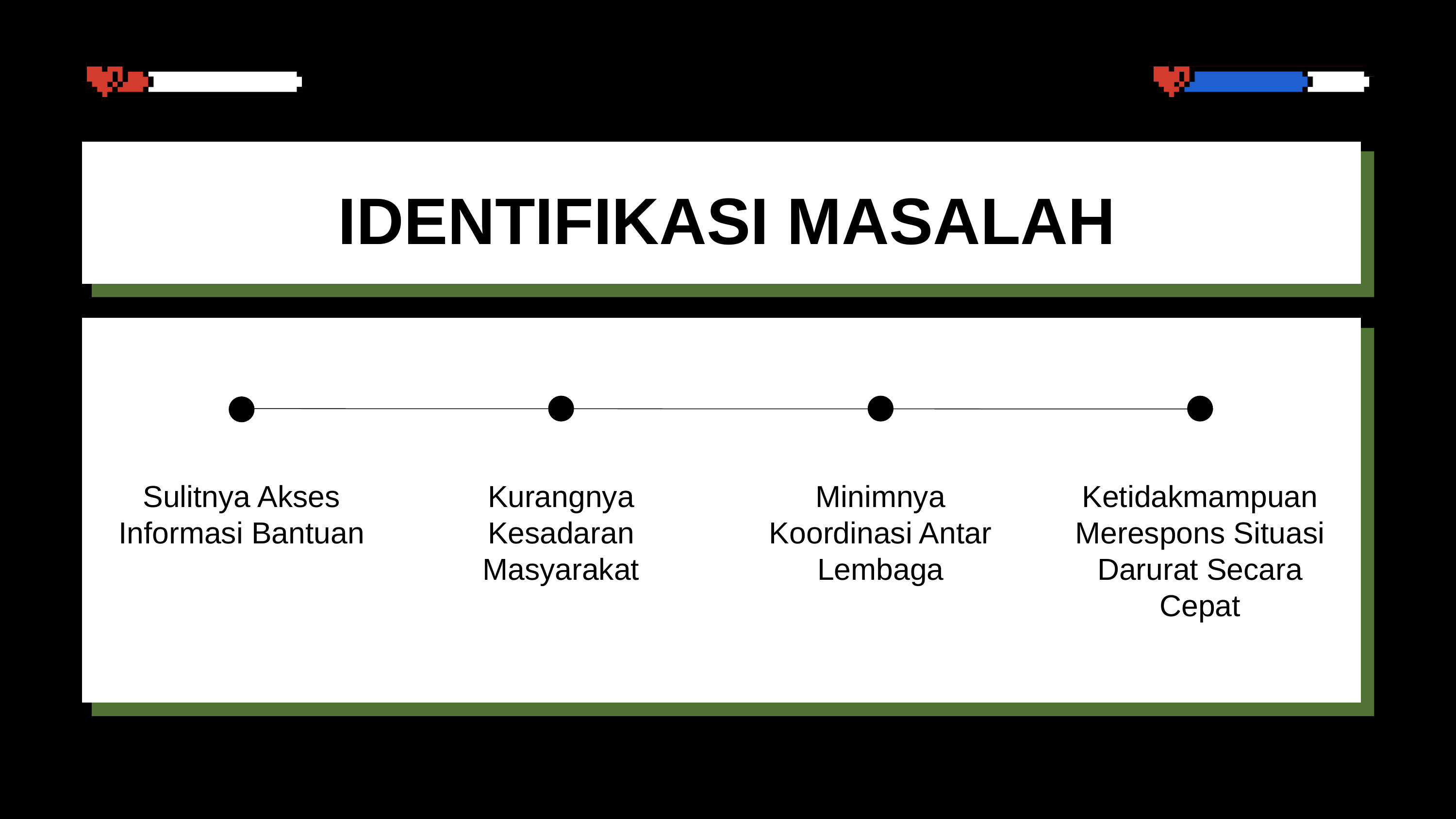

IDENTIFIKASI MASALAH

Sulitnya Akses Informasi Bantuan

Kurangnya Kesadaran Masyarakat
Minimnya Koordinasi Antar Lembaga

Ketidakmampuan Merespons Situasi Darurat Secara Cepat